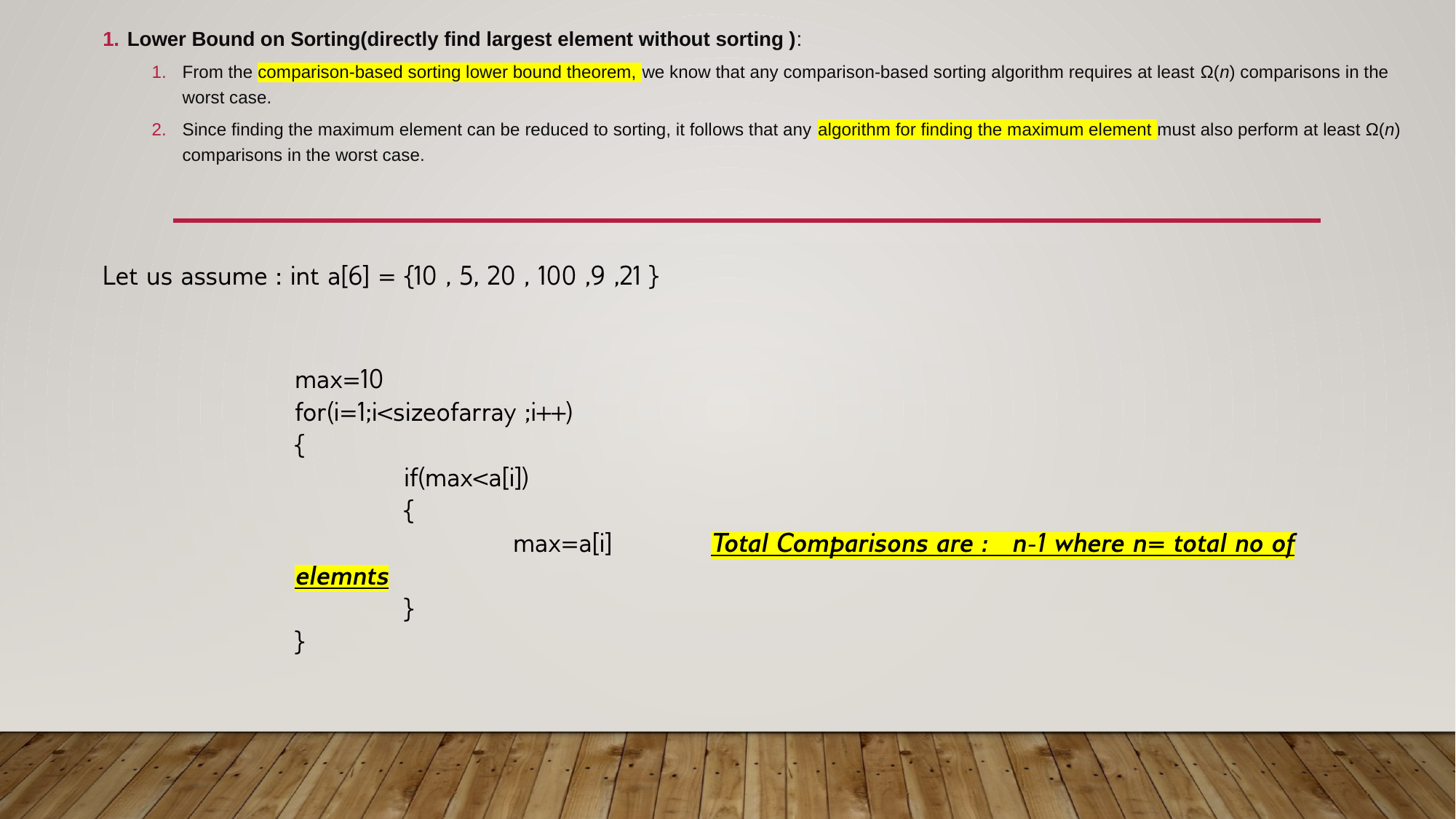

Lower Bound on Sorting(directly find largest element without sorting ):
From the comparison-based sorting lower bound theorem, we know that any comparison-based sorting algorithm requires at least Ω(n) comparisons in the worst case.
Since finding the maximum element can be reduced to sorting, it follows that any algorithm for finding the maximum element must also perform at least Ω(n) comparisons in the worst case.

Let us assume : int a[6] = {10 , 5, 20 , 100 ,9 ,21 }
max=10
for(i=1;i<sizeofarray ;i++)
{
	if(max<a[i])
	{
		max=a[i]            Total Comparisons are :   n-1 where n= total no of elemnts
	}
}